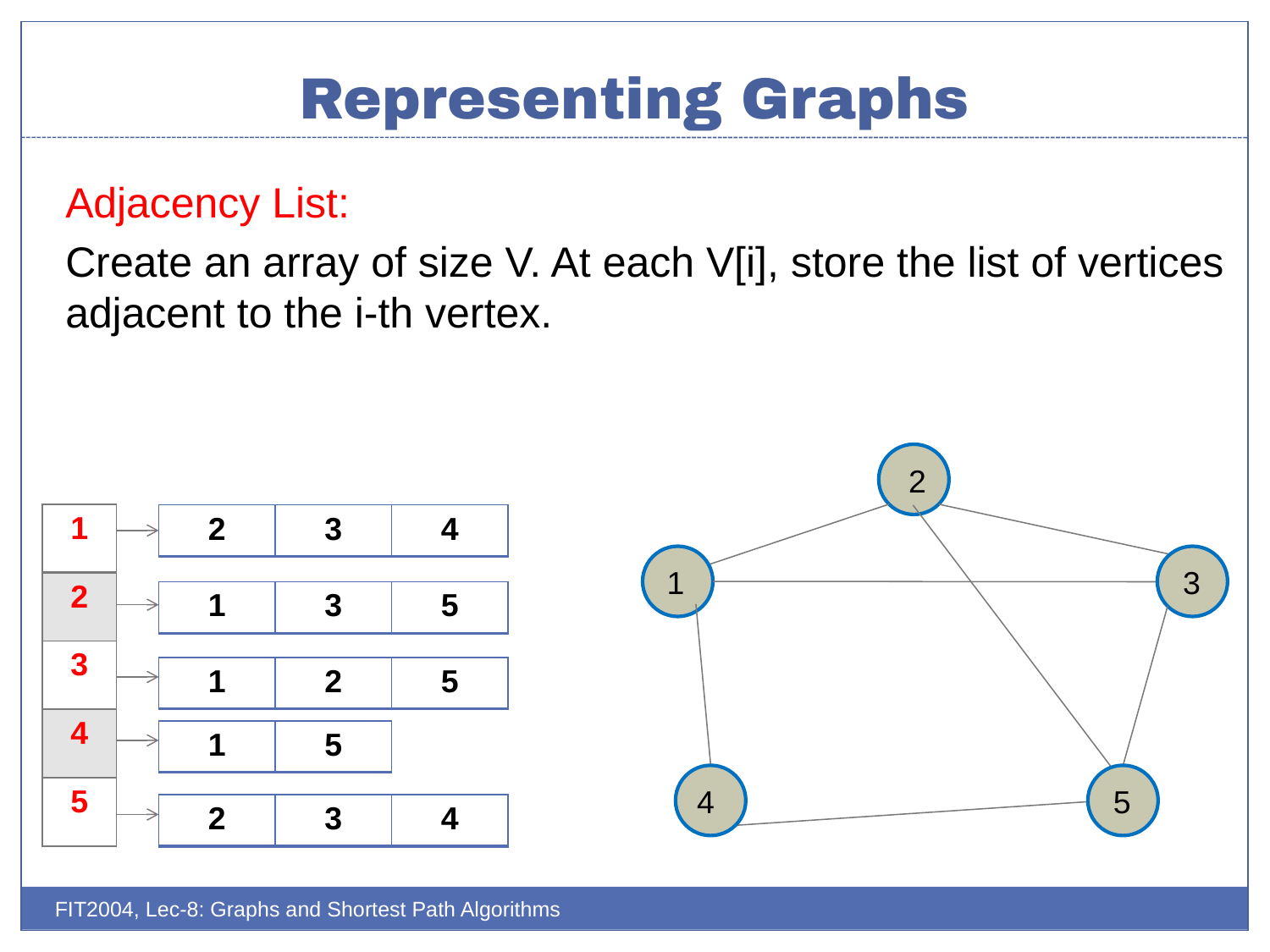

# Representing Graphs
Adjacency List:
Create an array of size V. At each V[i], store the list of vertices adjacent to the i-th vertex.

 2
| 1 |
| --- |
| 2 |
| 3 |
| 4 |
| 5 |
| 2 | 3 | 4 |
| --- | --- | --- |

1

 3
| 1 | 3 | 5 |
| --- | --- | --- |
| 1 | 2 | 5 |
| --- | --- | --- |
| 1 | 5 |
| --- | --- |

 4

 5
| 2 | 3 | 4 |
| --- | --- | --- |
FIT2004, Lec-8: Graphs and Shortest Path Algorithms